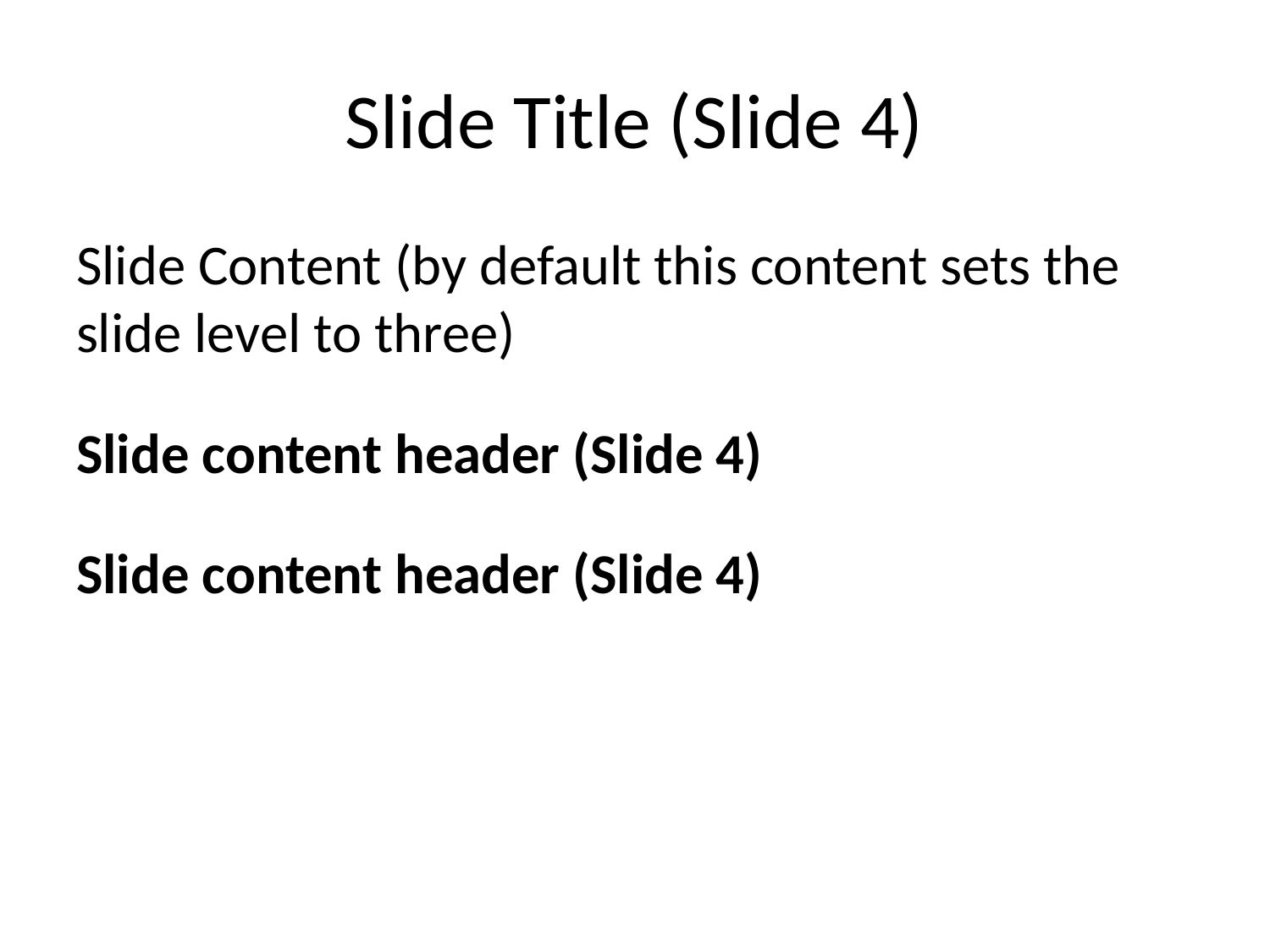

# Slide Title (Slide 4)
Slide Content (by default this content sets the slide level to three)
Slide content header (Slide 4)
Slide content header (Slide 4)